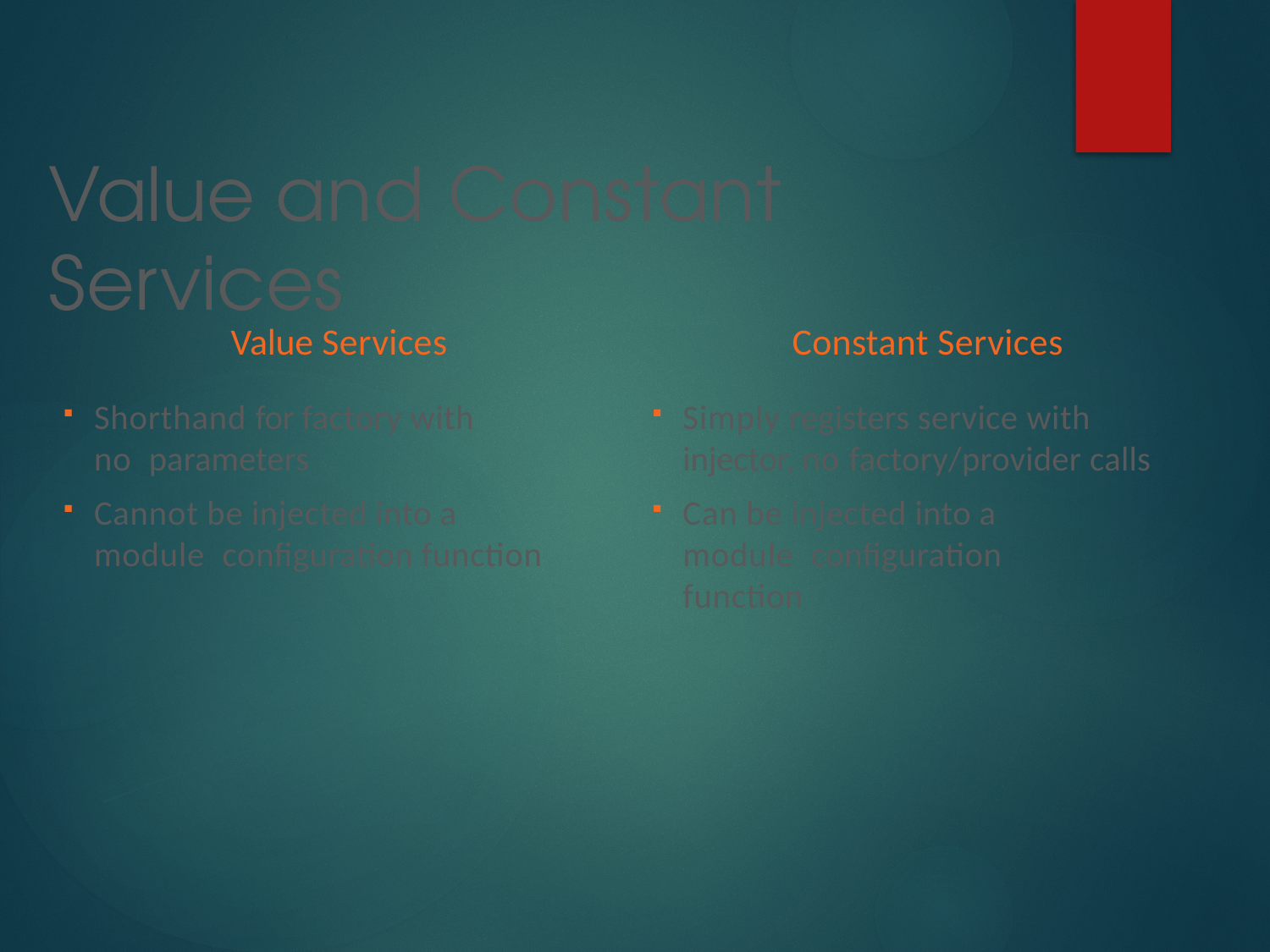

# Value and Constant Services
Value Services
Shorthand for factory with no  parameters
Cannot be injected into a module  configuration function
Constant Services
Simply registers service with  injector, no factory/provider calls
Can be injected into a module  configuration function